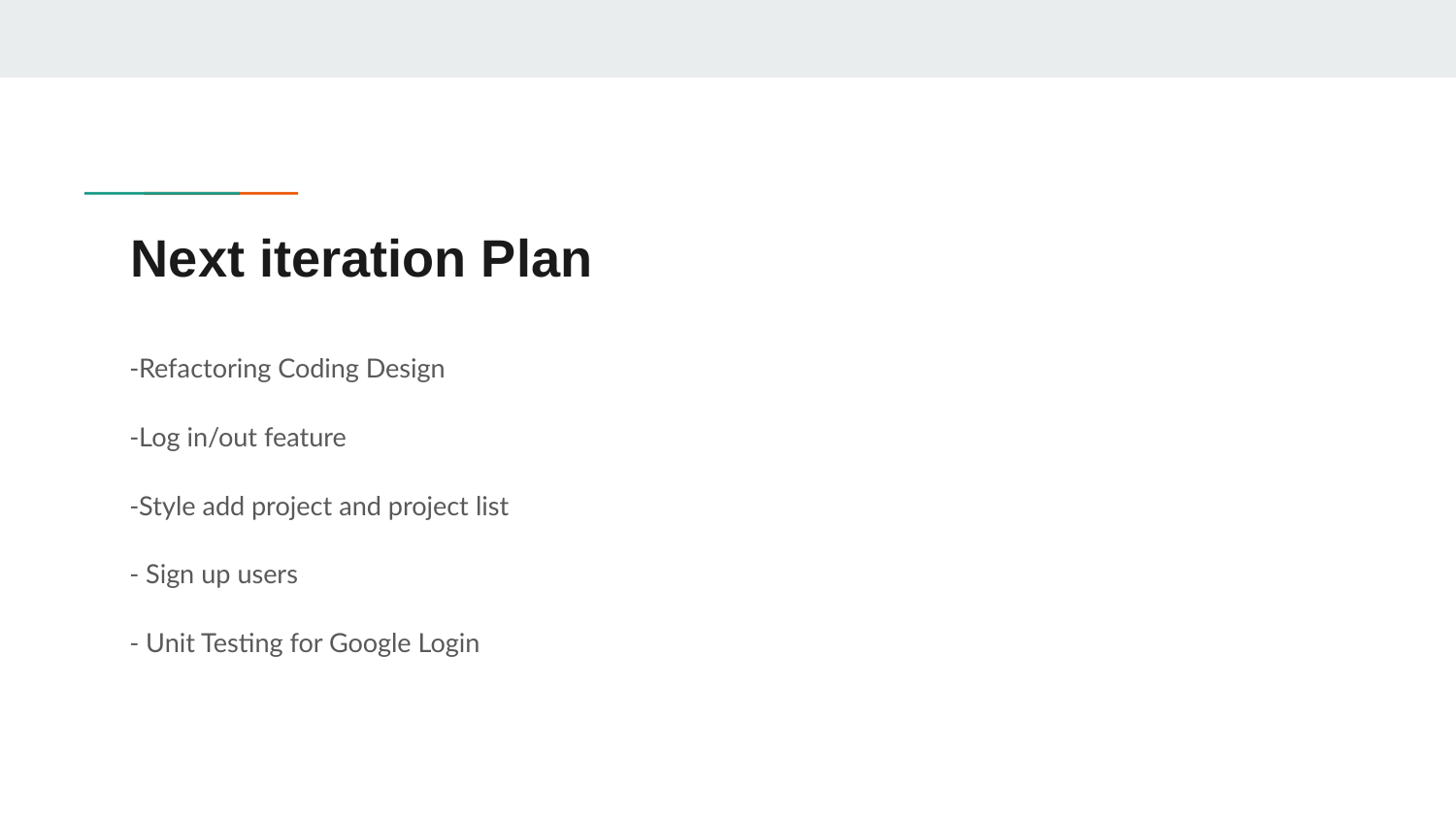

# Next iteration Plan
-Refactoring Coding Design
-Log in/out feature
-Style add project and project list
- Sign up users
- Unit Testing for Google Login